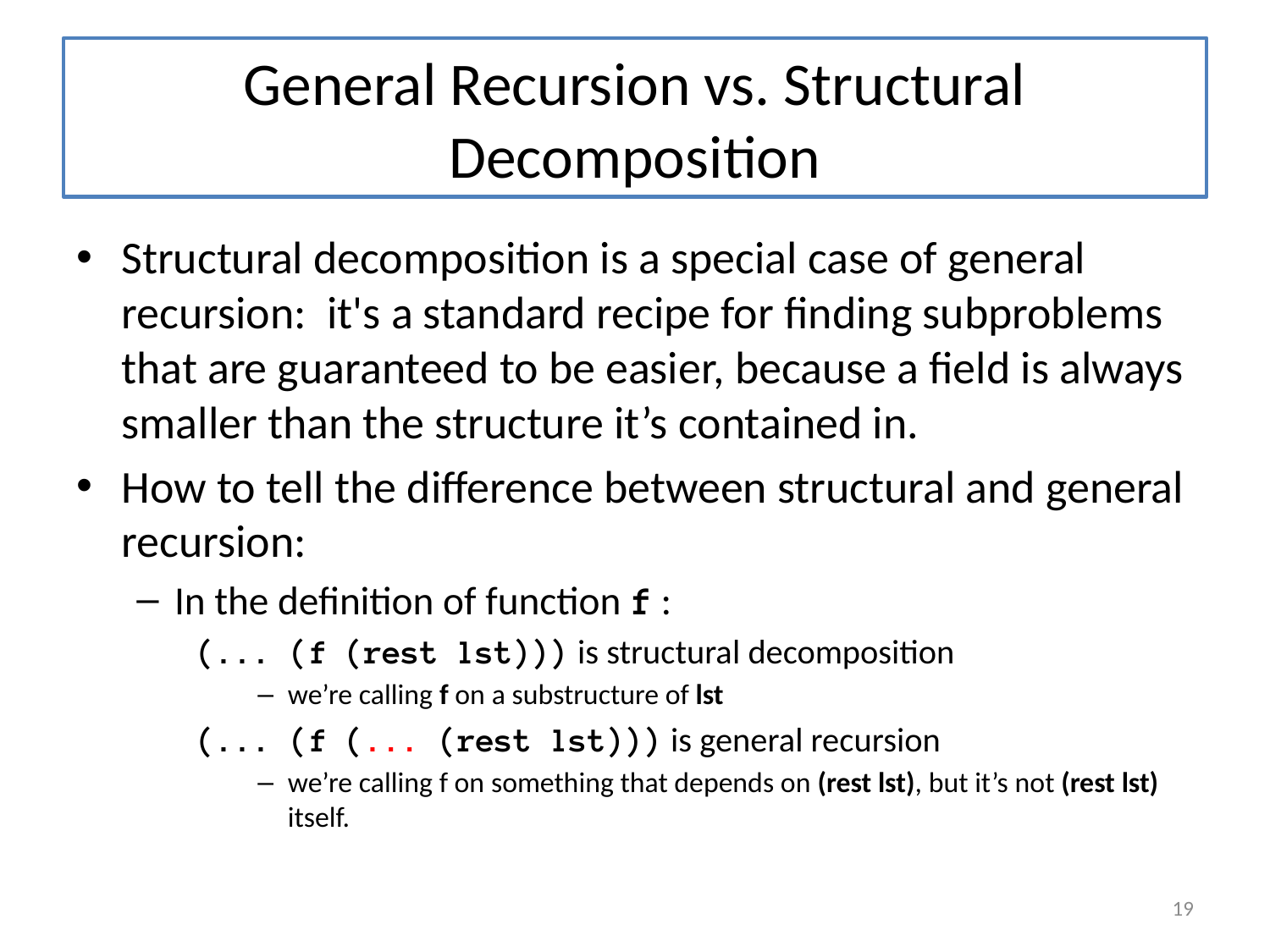

# General Recursion vs. Structural Decomposition
Structural decomposition is a special case of general recursion:  it's a standard recipe for finding subproblems that are guaranteed to be easier, because a field is always smaller than the structure it’s contained in.
How to tell the difference between structural and general recursion:
In the definition of function f :
(... (f (rest lst))) is structural decomposition
we’re calling f on a substructure of lst
(... (f (... (rest lst))) is general recursion
we’re calling f on something that depends on (rest lst), but it’s not (rest lst) itself.
19